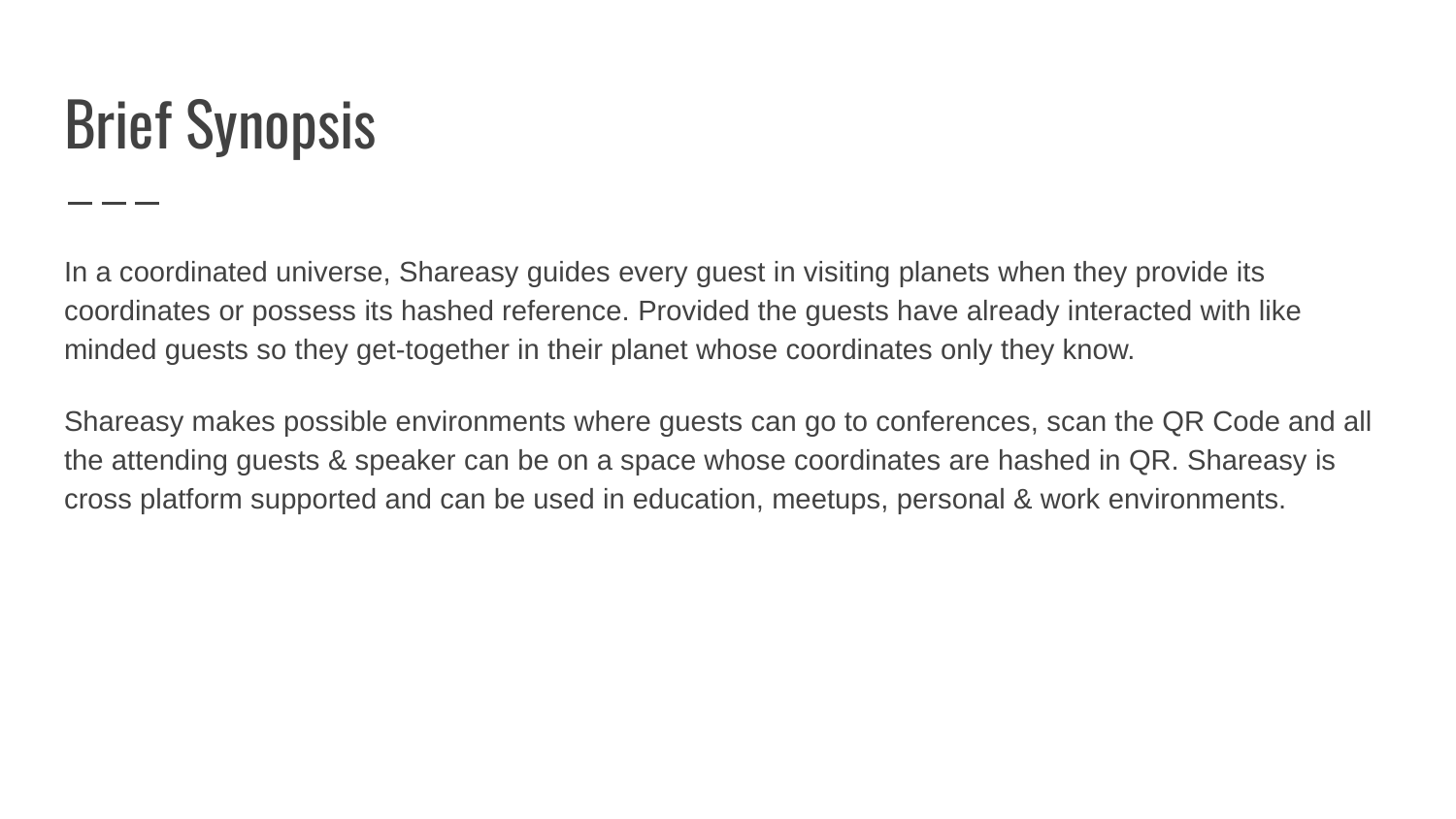

# Brief Synopsis
In a coordinated universe, Shareasy guides every guest in visiting planets when they provide its coordinates or possess its hashed reference. Provided the guests have already interacted with like minded guests so they get-together in their planet whose coordinates only they know.
Shareasy makes possible environments where guests can go to conferences, scan the QR Code and all the attending guests & speaker can be on a space whose coordinates are hashed in QR. Shareasy is cross platform supported and can be used in education, meetups, personal & work environments.